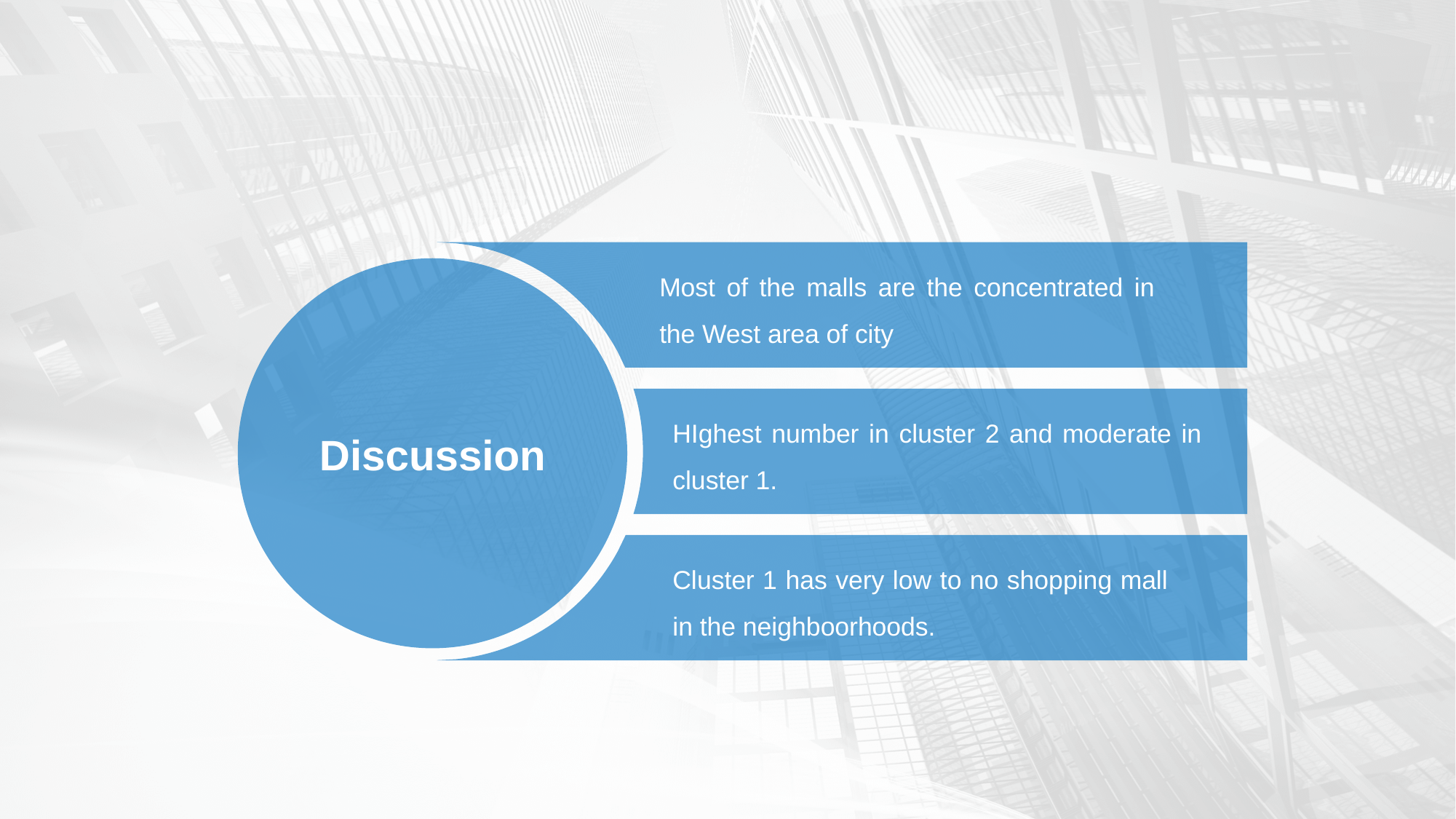

Most of the malls are the concentrated in    the West area of city
Discussion

HIghest number in cluster 2 and moderate in cluster 1.

Cluster 1 has very low to no shopping mall     in the neighboorhoods.